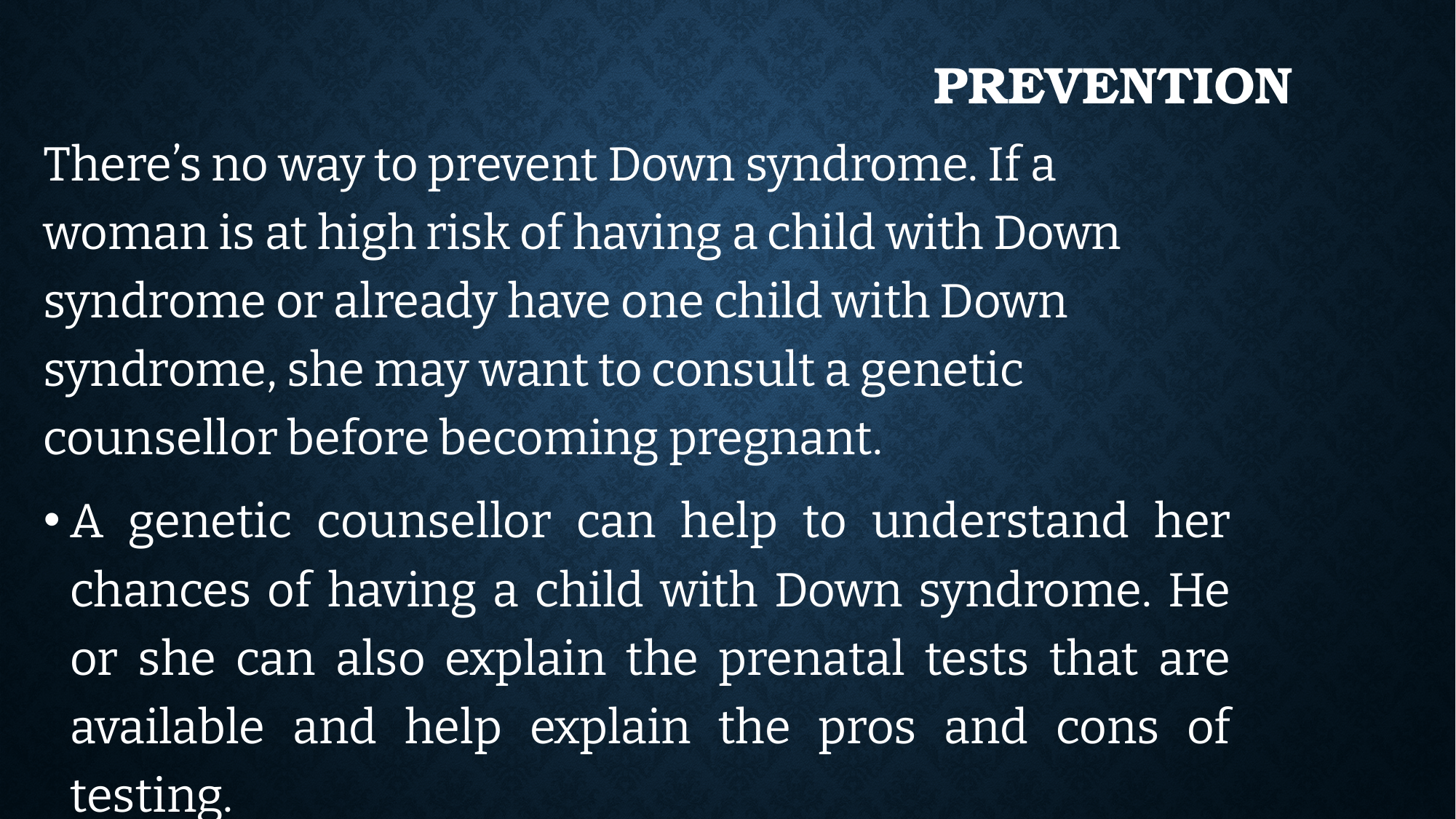

# Prevention
There’s no way to prevent Down syndrome. If a woman is at high risk of having a child with Down syndrome or already have one child with Down syndrome, she may want to consult a genetic counsellor before becoming pregnant.
A genetic counsellor can help to understand her chances of having a child with Down syndrome. He or she can also explain the prenatal tests that are available and help explain the pros and cons of testing.